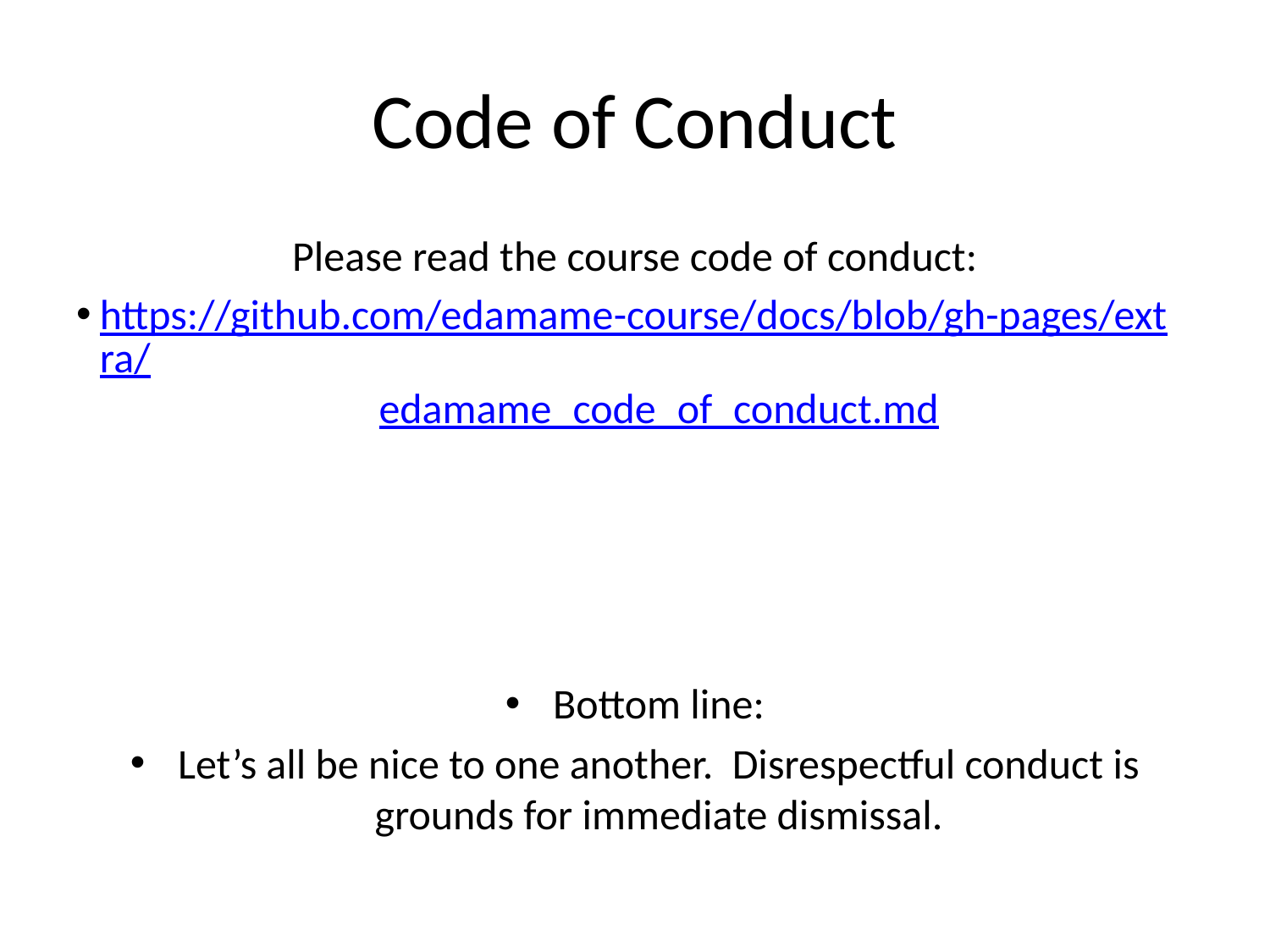

# Code of Conduct
Please read the course code of conduct:
https://github.com/edamame-course/docs/blob/gh-pages/extra/edamame_code_of_conduct.md

Bottom line:
Let’s all be nice to one another.  Disrespectful conduct is grounds for immediate dismissal.